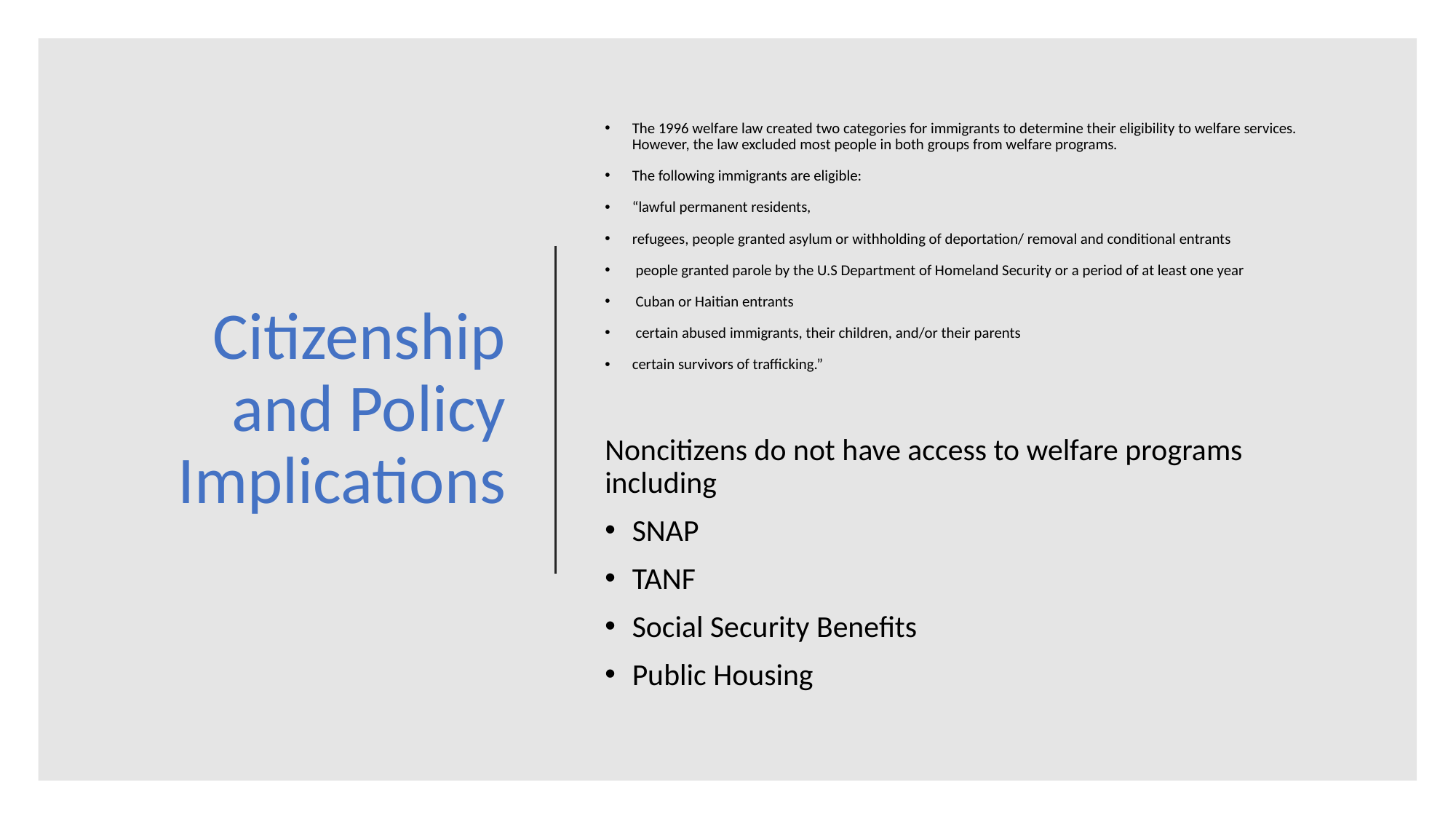

# Citizenship and Policy Implications
The 1996 welfare law created two categories for immigrants to determine their eligibility to welfare services. However, the law excluded most people in both groups from welfare programs.
The following immigrants are eligible:
“lawful permanent residents,
refugees, people granted asylum or withholding of deportation/ removal and conditional entrants
 people granted parole by the U.S Department of Homeland Security or a period of at least one year
 Cuban or Haitian entrants
 certain abused immigrants, their children, and/or their parents
certain survivors of trafficking.”

Noncitizens do not have access to welfare programs including
SNAP
TANF
Social Security Benefits
Public Housing